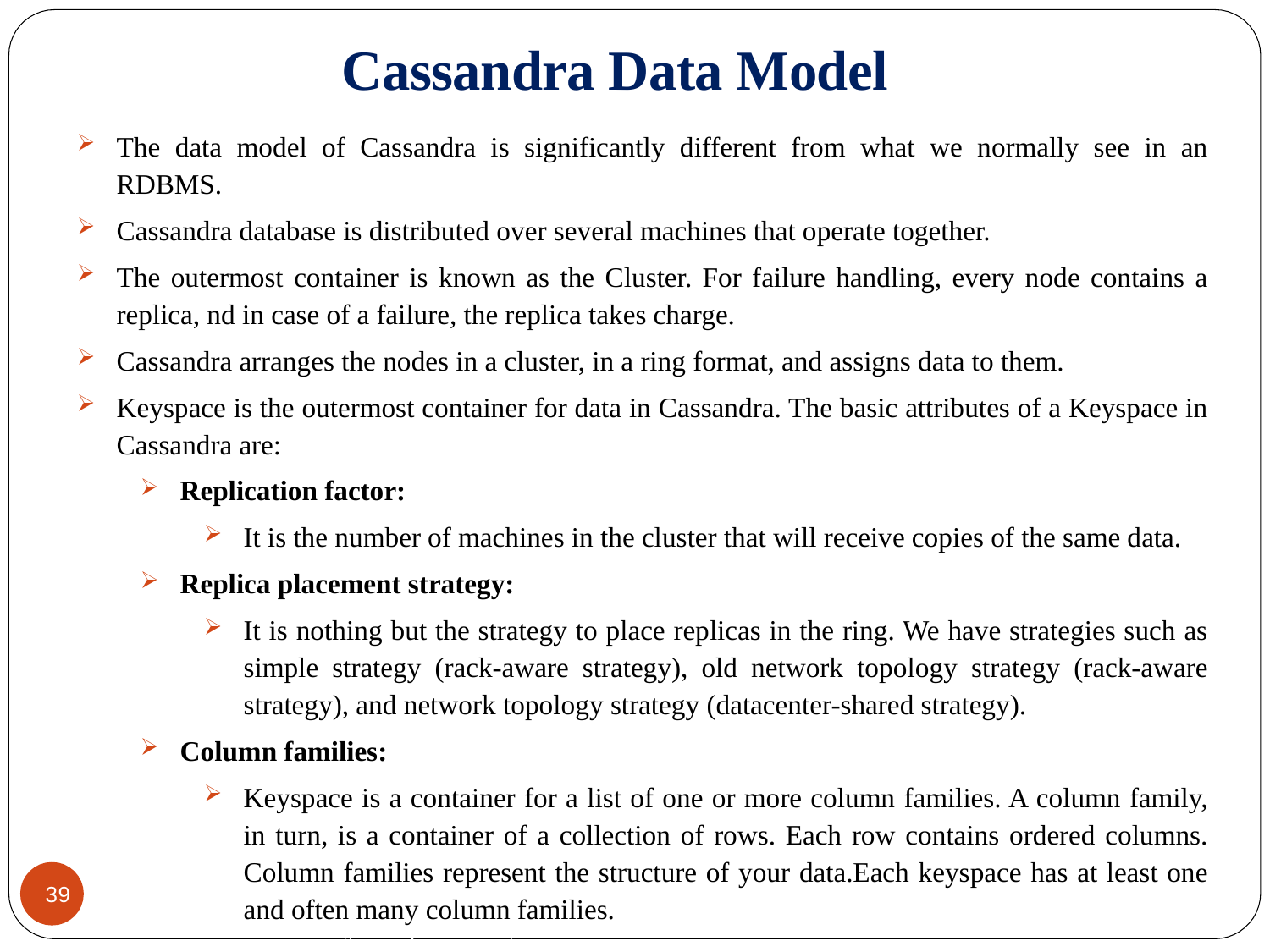

# Cassandra Data Model
The data model of Cassandra is significantly different from what we normally see in an RDBMS.
Cassandra database is distributed over several machines that operate together.
The outermost container is known as the Cluster. For failure handling, every node contains a replica, nd in case of a failure, the replica takes charge.
Cassandra arranges the nodes in a cluster, in a ring format, and assigns data to them.
Keyspace is the outermost container for data in Cassandra. The basic attributes of a Keyspace in Cassandra are:
Replication factor:
It is the number of machines in the cluster that will receive copies of the same data.
Replica placement strategy:
It is nothing but the strategy to place replicas in the ring. We have strategies such as simple strategy (rack-aware strategy), old network topology strategy (rack-aware strategy), and network topology strategy (datacenter-shared strategy).
Column families:
Keyspace is a container for a list of one or more column families. A column family, in turn, is a container of a collection of rows. Each row contains ordered columns. Column families represent the structure of your data.Each keyspace has at least one and often many column families.

39
CREDITS: Jimmy Lin (University of Maryland)